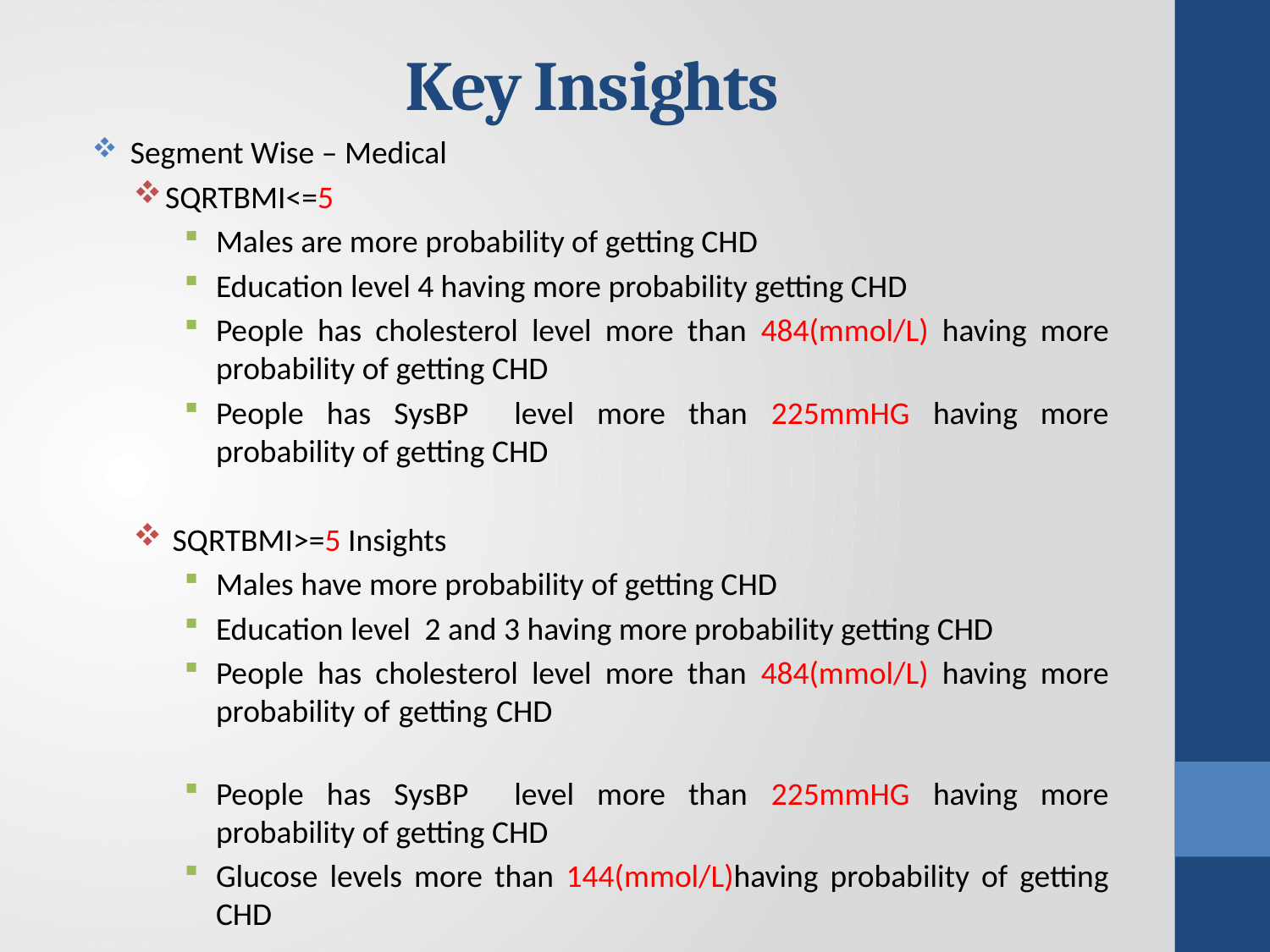

# Key Insights
 Segment Wise – Medical
SQRTBMI<=5
Males are more probability of getting CHD
Education level 4 having more probability getting CHD
People has cholesterol level more than 484(mmol/L) having more probability of getting CHD
People has SysBP  level more than 225mmHG having more probability of getting CHD

 SQRTBMI>=5 Insights
Males have more probability of getting CHD
Education level  2 and 3 having more probability getting CHD
People has cholesterol level more than 484(mmol/L) having more probability of getting CHD
People has SysBP  level more than 225mmHG having more probability of getting CHD
Glucose levels more than 144(mmol/L)having probability of getting CHD